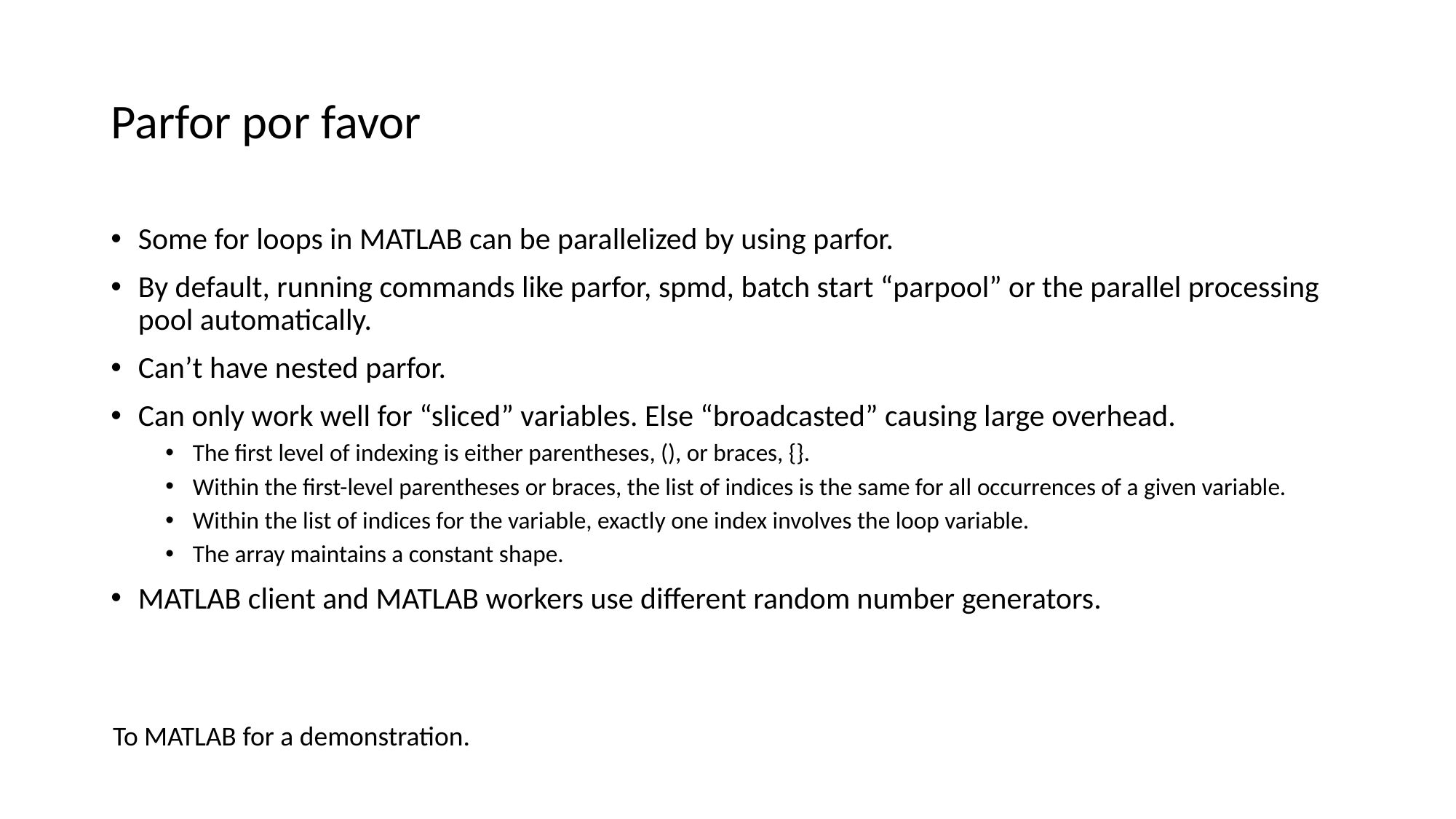

# Parfor por favor
Some for loops in MATLAB can be parallelized by using parfor.
By default, running commands like parfor, spmd, batch start “parpool” or the parallel processing pool automatically.
Can’t have nested parfor.
Can only work well for “sliced” variables. Else “broadcasted” causing large overhead.
The first level of indexing is either parentheses, (), or braces, {}.
Within the first-level parentheses or braces, the list of indices is the same for all occurrences of a given variable.
Within the list of indices for the variable, exactly one index involves the loop variable.
The array maintains a constant shape.
MATLAB client and MATLAB workers use different random number generators.
To MATLAB for a demonstration.